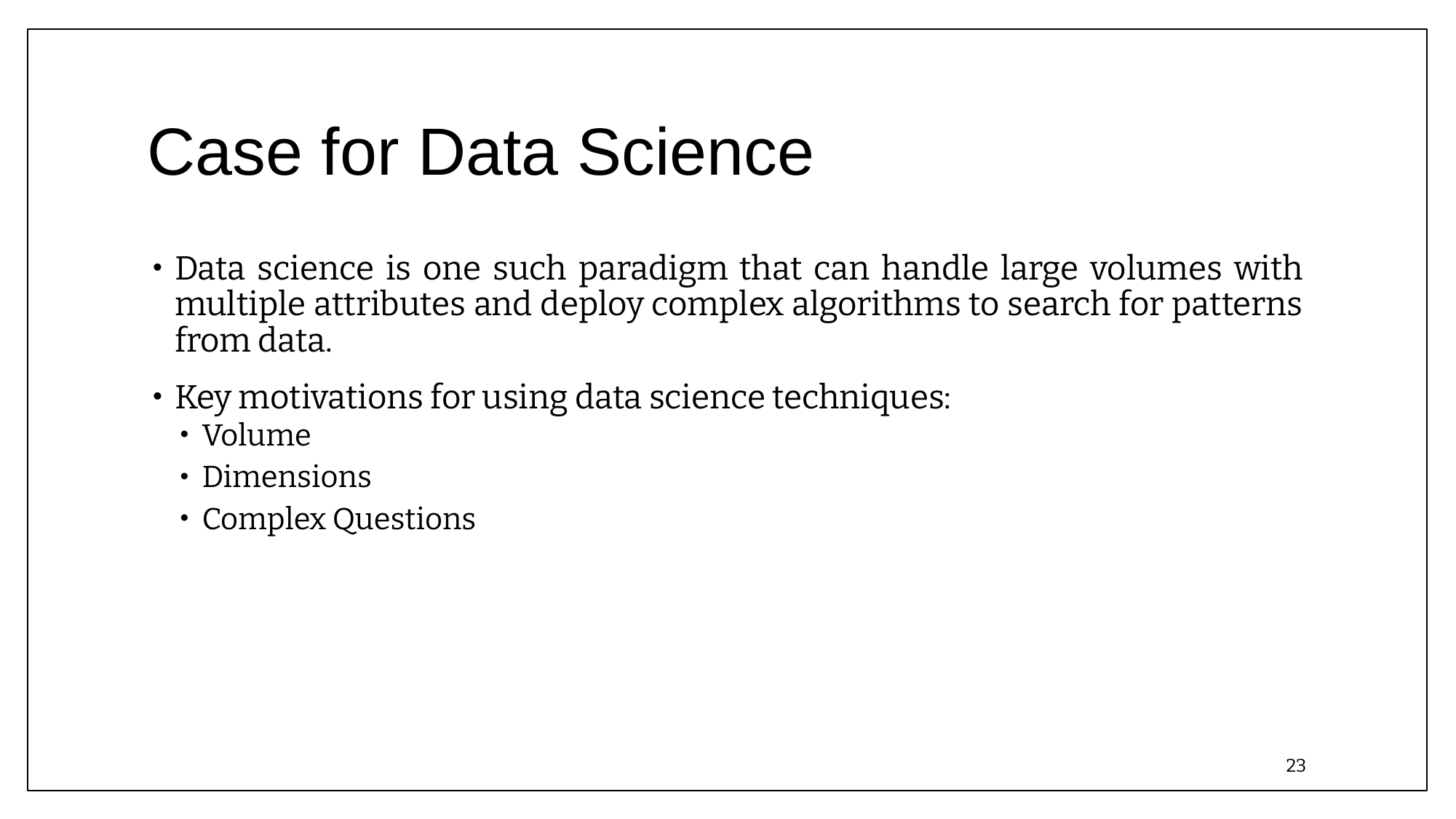

# Case for Data Science
Data science is one such paradigm that can handle large volumes with multiple attributes and deploy complex algorithms to search for patterns from data.
Key motivations for using data science techniques:
Volume
Dimensions
Complex Questions
23